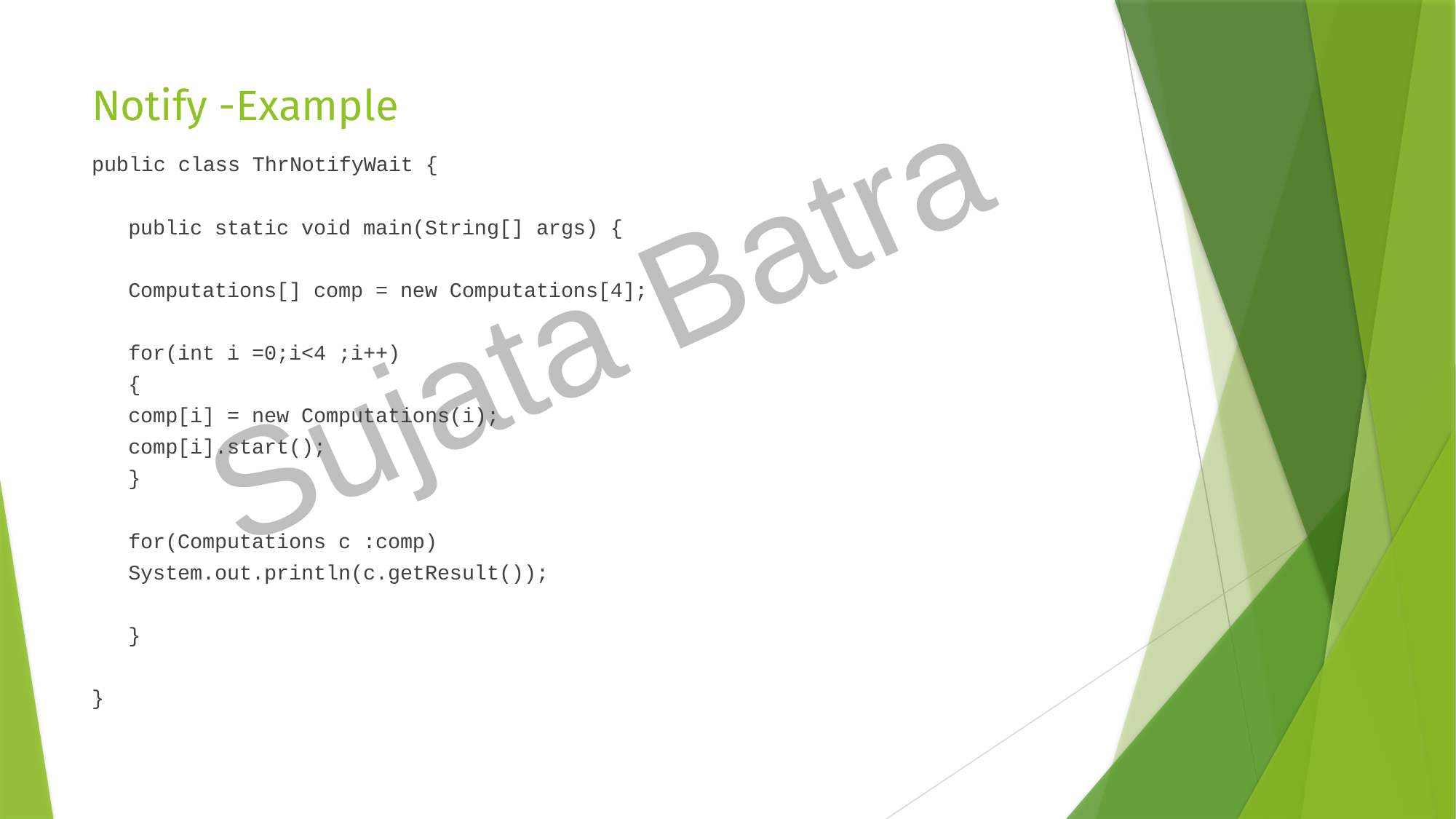

# Notify -Example
public class ThrNotifyWait {

		public static void main(String[] args) {

			Computations[] comp = new Computations[4];

			for(int i =0;i<4 ;i++)
			{
			comp[i] = new Computations(i);
			comp[i].start();
			}

			for(Computations c :comp)
				System.out.println(c.getResult());

	}

}

Sujata Batra